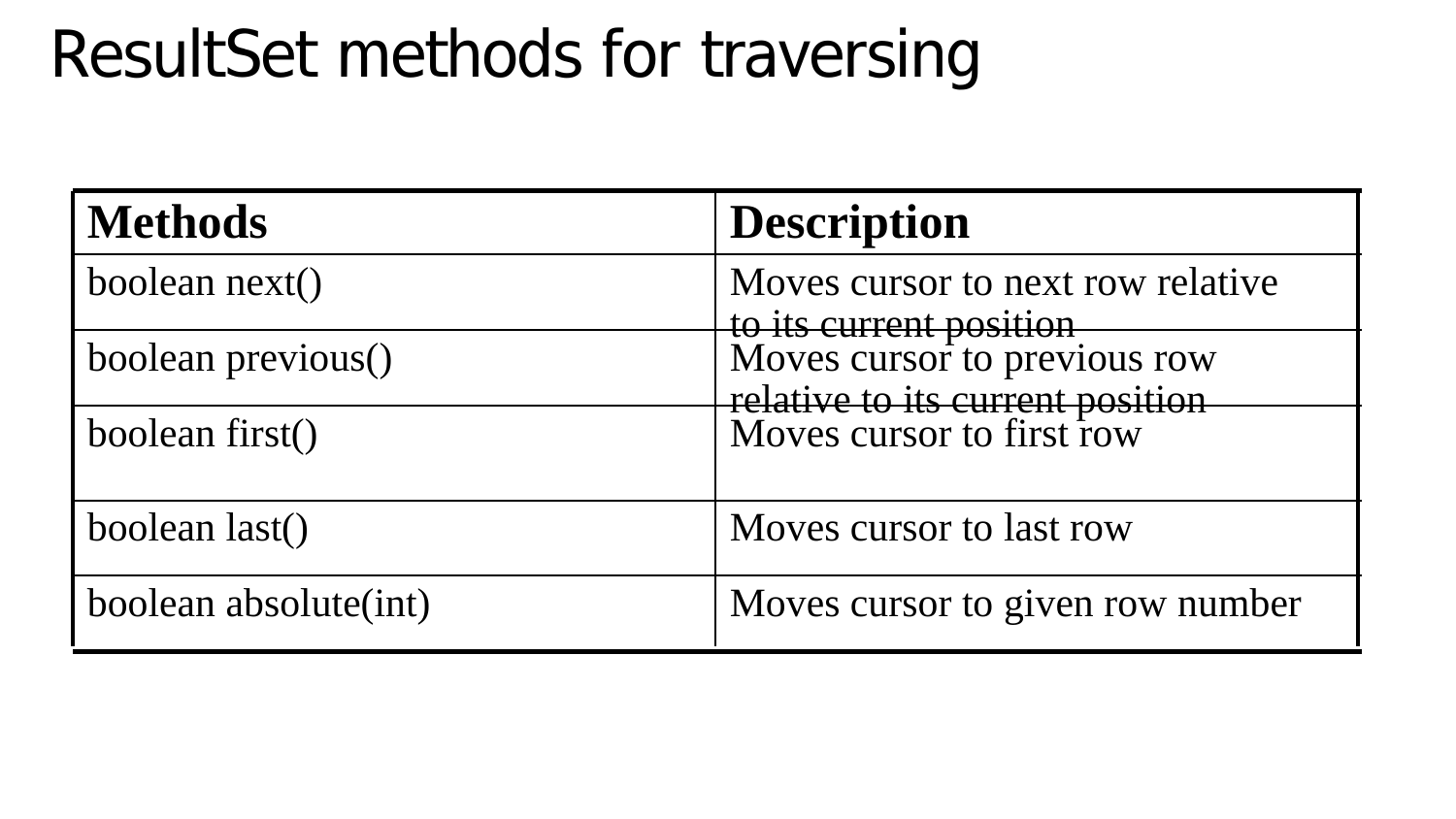

ResultSet methods for traversing
Methods
Description
boolean next()
Moves cursor to next row relative to its current position
boolean previous()
Moves cursor to previous row relative to its current position
boolean first()
Moves cursor to first row
boolean last()
Moves cursor to last row
boolean absolute(int)
Moves cursor to given row number